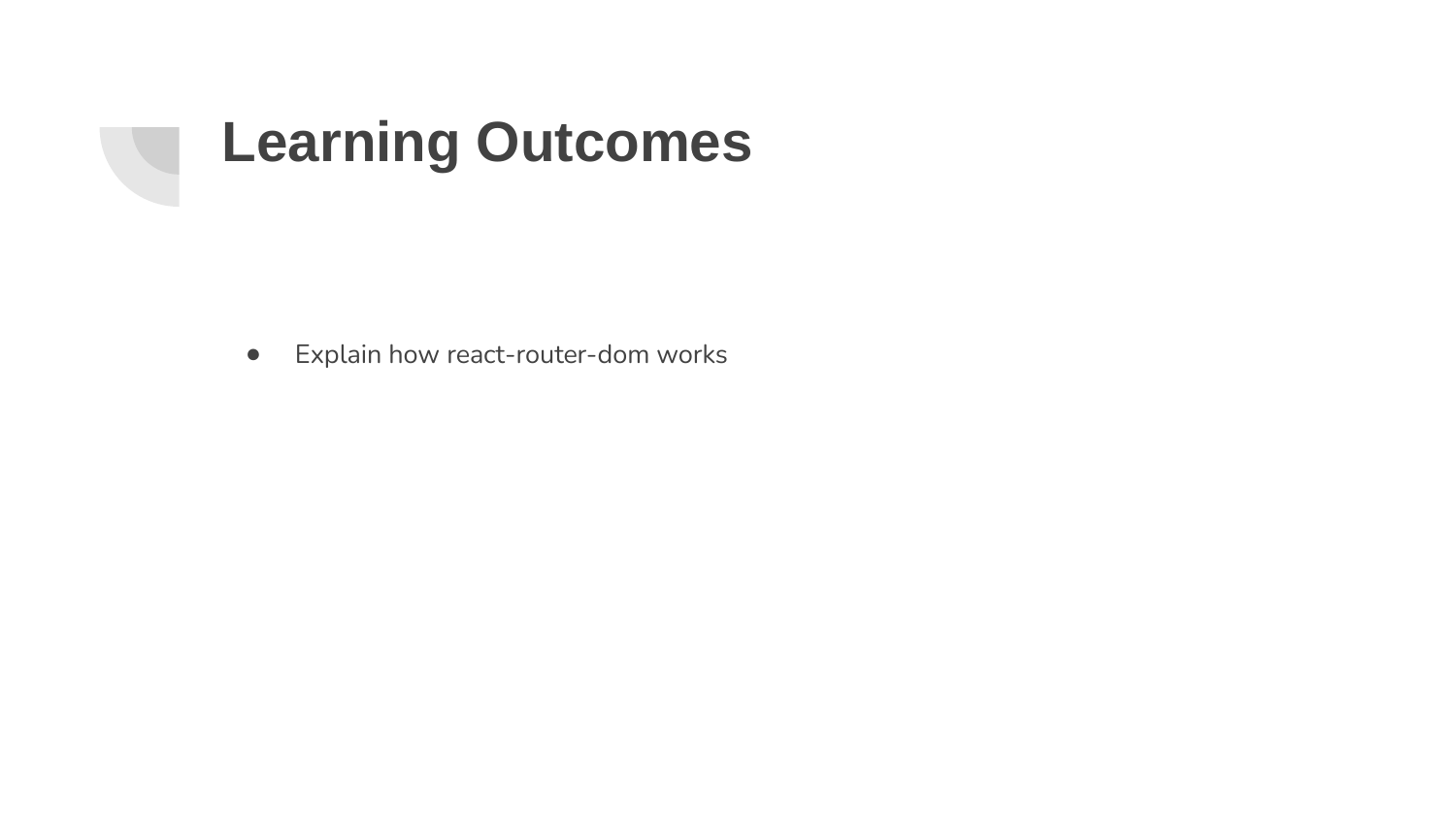

# Learning Outcomes
Explain how react-router-dom works